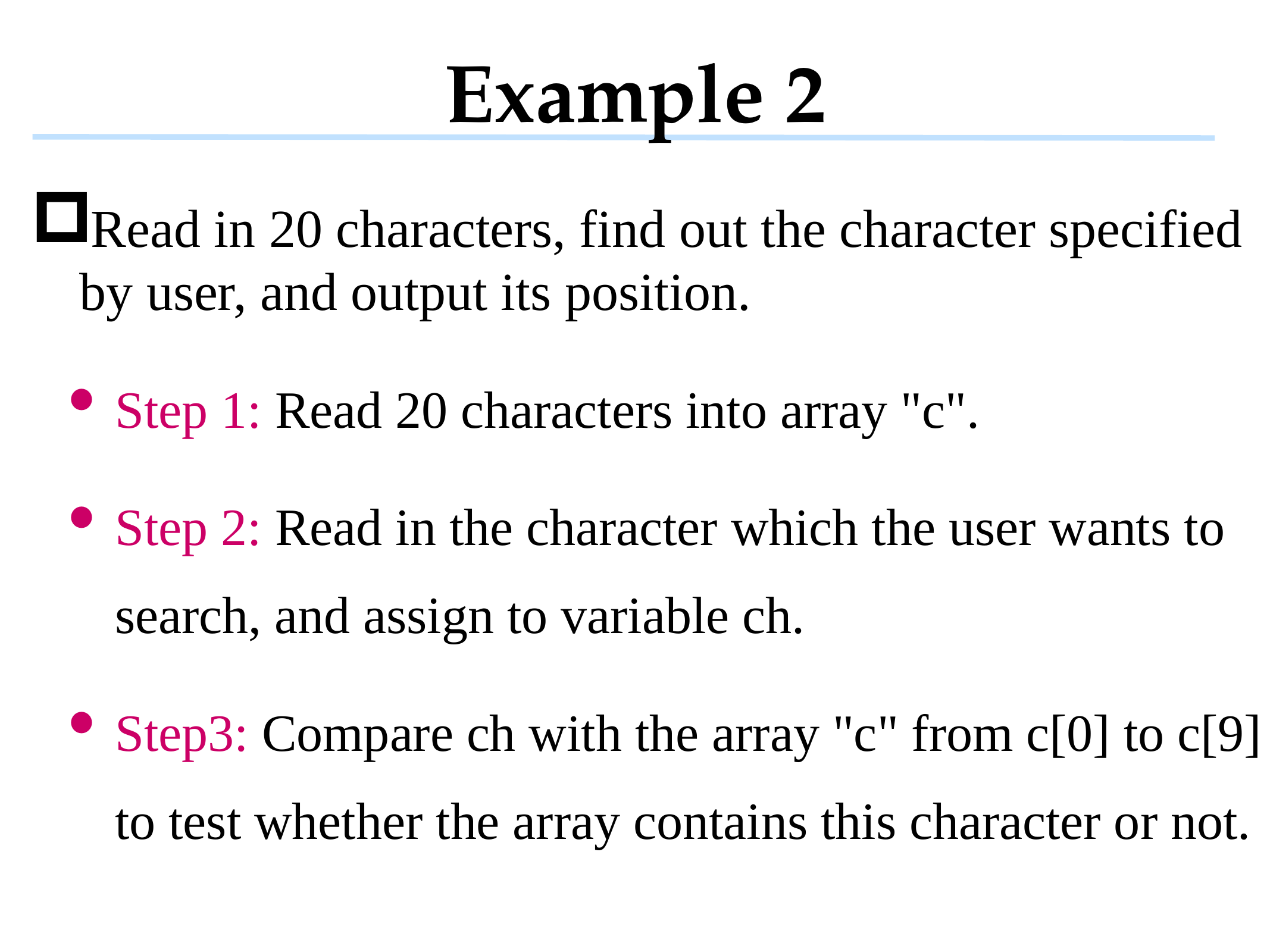

# Example 2
Read in 20 characters, find out the character specified by user, and output its position.
Step 1: Read 20 characters into array "c".
Step 2: Read in the character which the user wants to search, and assign to variable ch.
Step3: Compare ch with the array "c" from c[0] to c[9] to test whether the array contains this character or not.